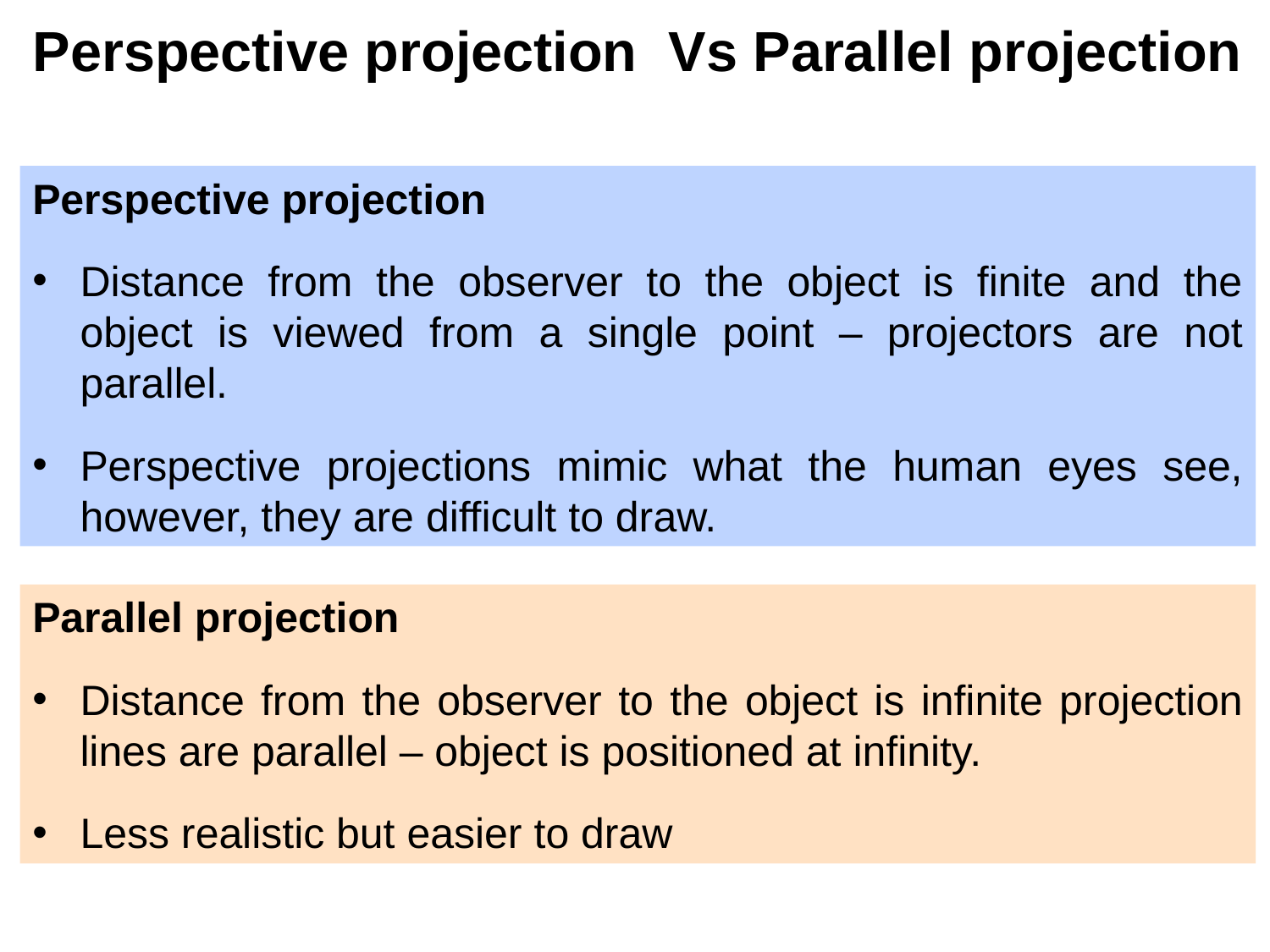

Perspective projection  Vs Parallel projection
Perspective projection
Distance from the observer to the object is finite and the object is viewed from a single point – projectors are not parallel.
Perspective projections mimic what the human eyes see, however, they are difficult to draw.
Parallel projection
Distance from the observer to the object is infinite projection lines are parallel – object is positioned at infinity.
Less realistic but easier to draw